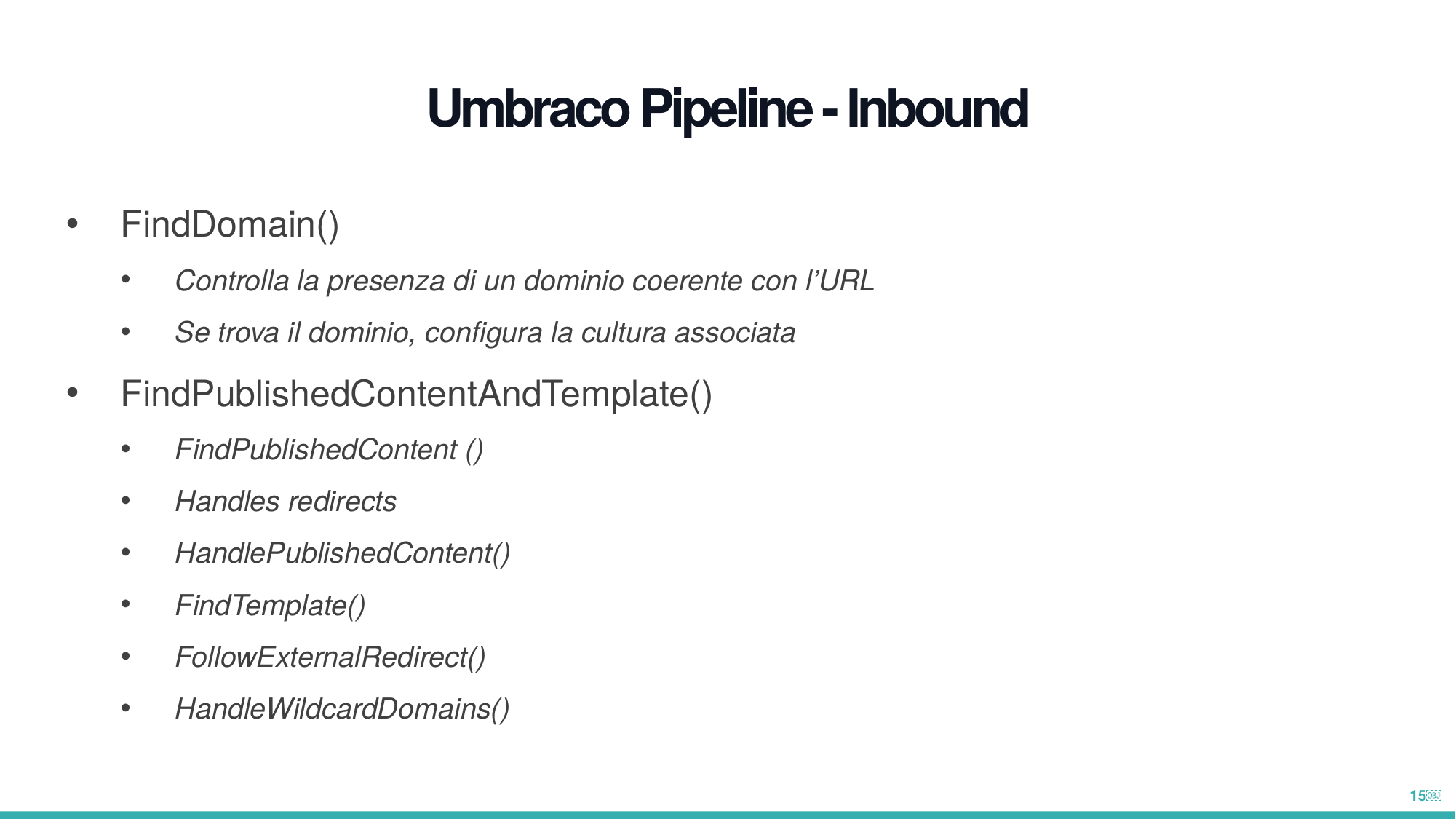

Umbraco Pipeline - Inbound
FindDomain()
Controlla la presenza di un dominio coerente con l’URL
Se trova il dominio, configura la cultura associata
FindPublishedContentAndTemplate()
FindPublishedContent ()
Handles redirects
HandlePublishedContent()
FindTemplate()
FollowExternalRedirect()
HandleWildcardDomains()